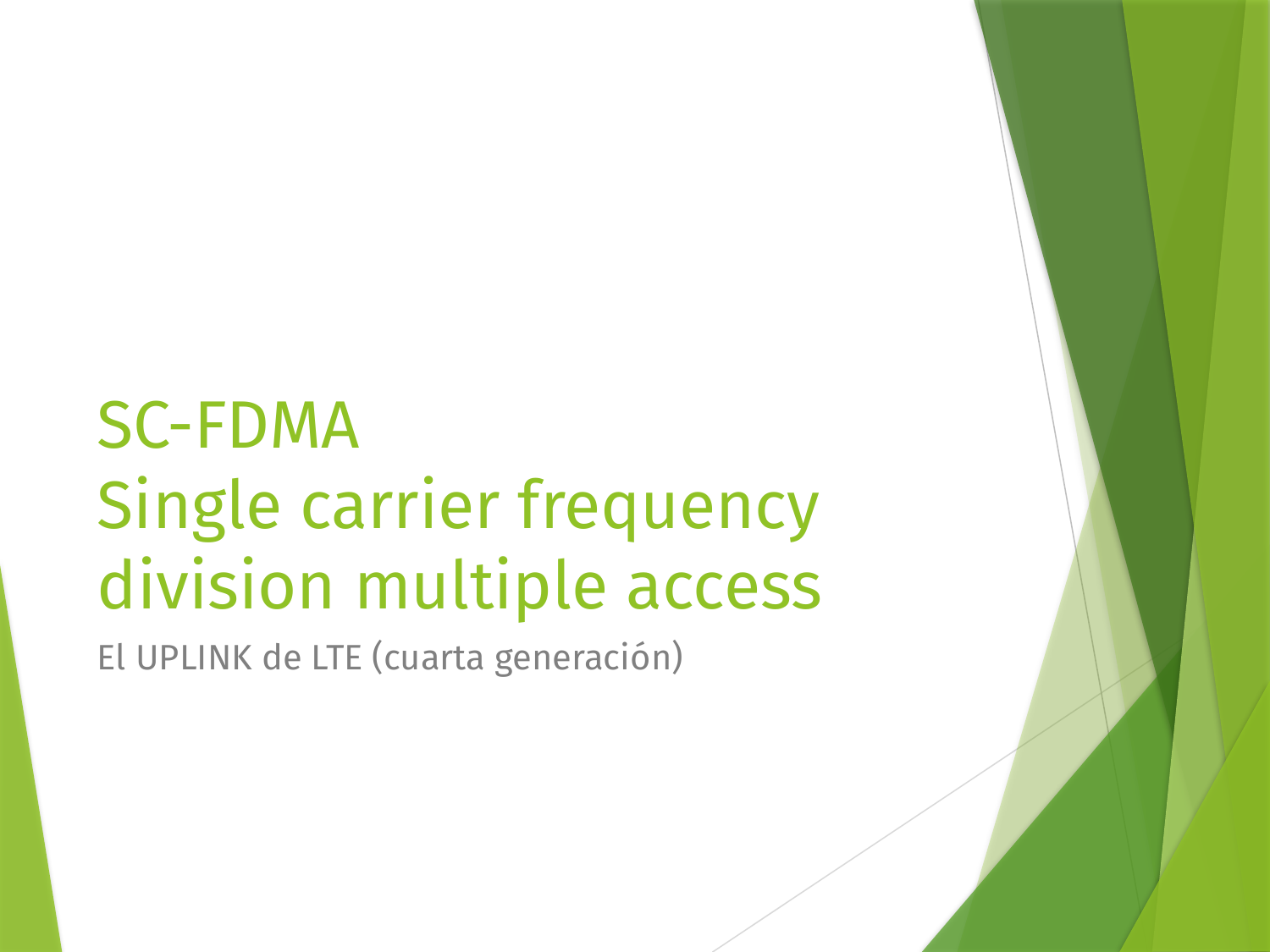

# SC-FDMA Single carrier frequency division multiple access
El UPLINK de LTE (cuarta generación)